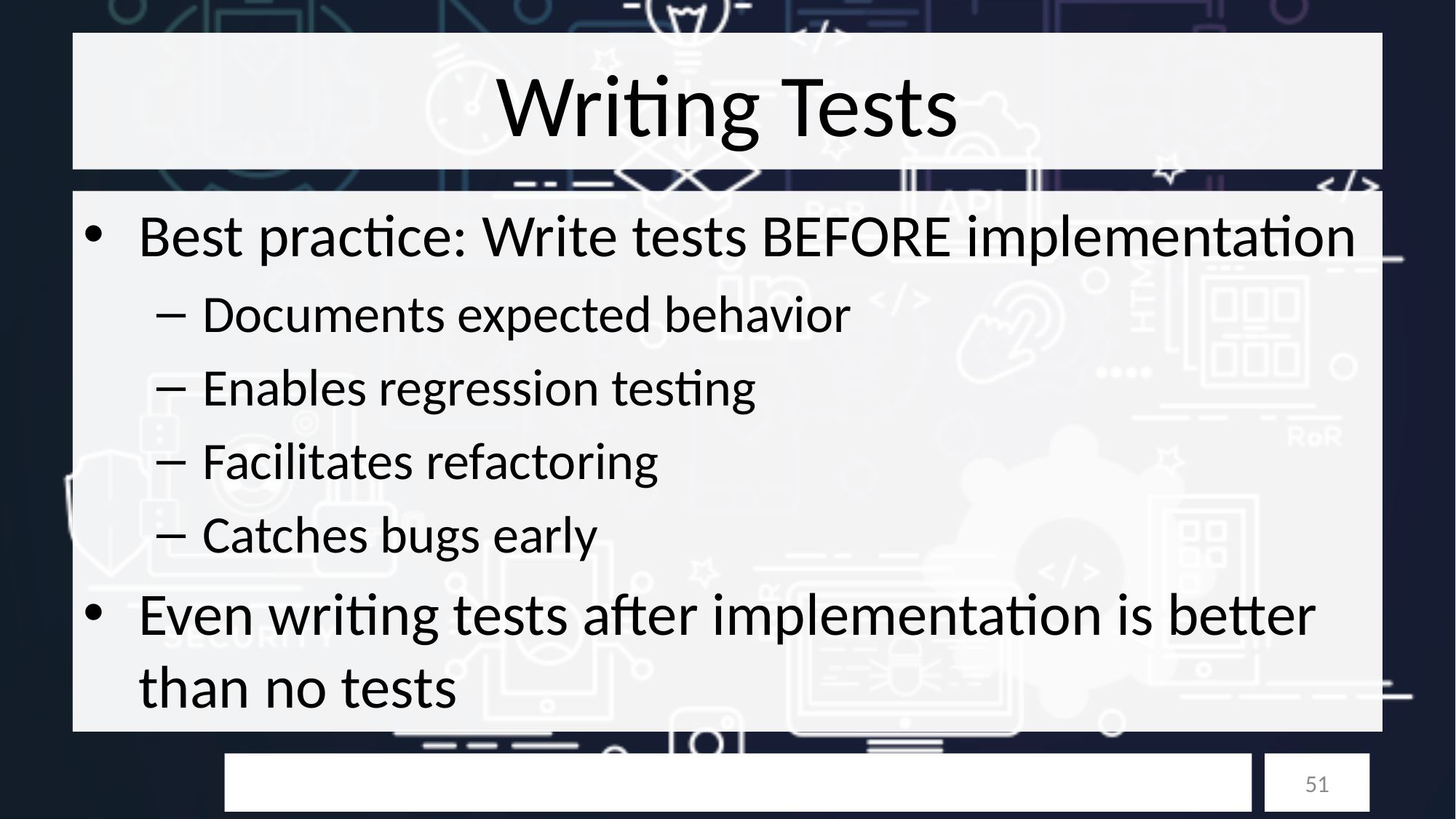

# Writing Tests
Best practice: Write tests BEFORE implementation
Documents expected behavior
Enables regression testing
Facilitates refactoring
Catches bugs early
Even writing tests after implementation is better than no tests

51